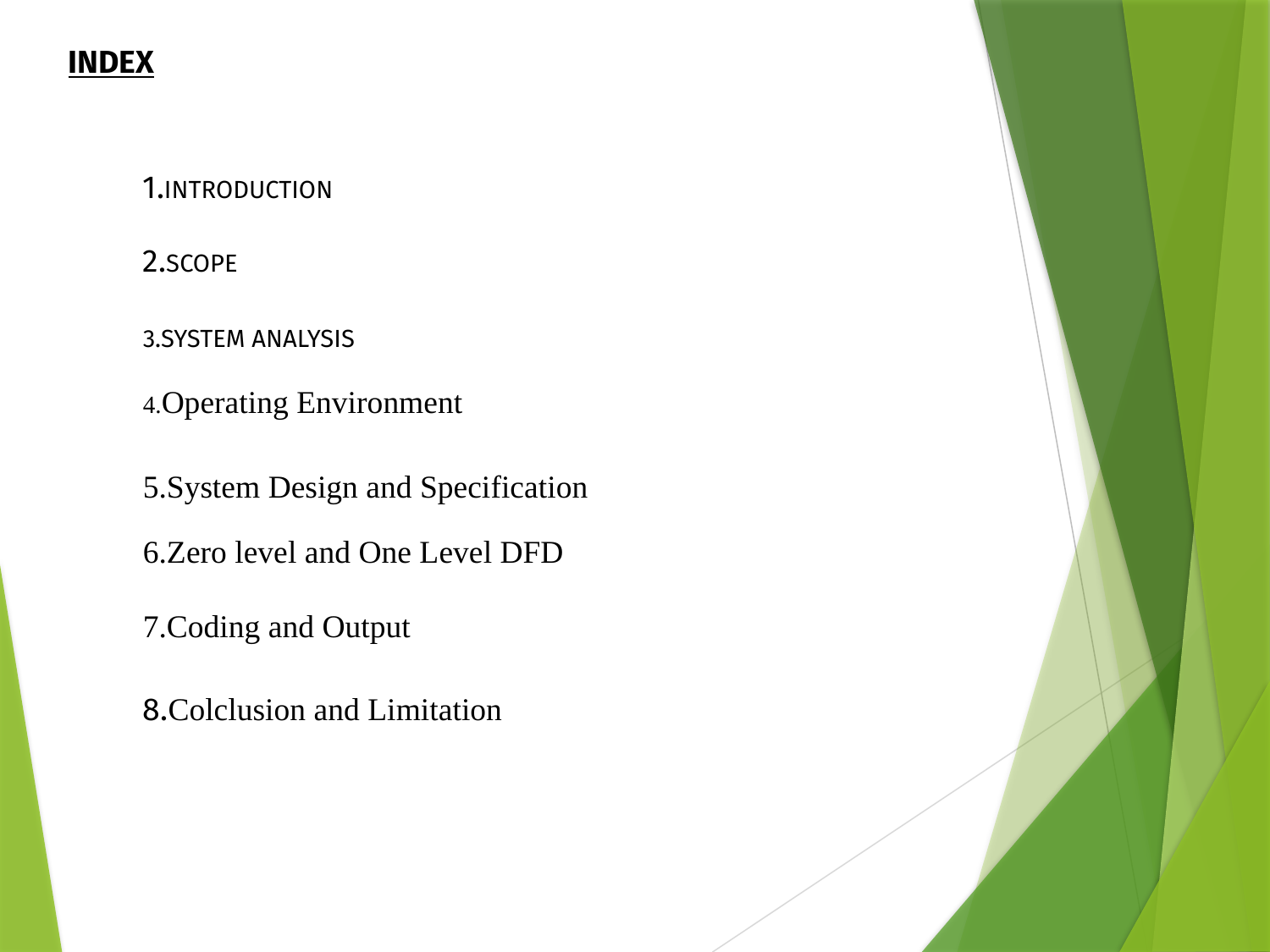

INDEX
1.INTRODUCTION
2.SCOPE
3.SYSTEM ANALYSIS
4.Operating Environment
5.System Design and Specification
6.Zero level and One Level DFD
7.Coding and Output
8.Colclusion and Limitation